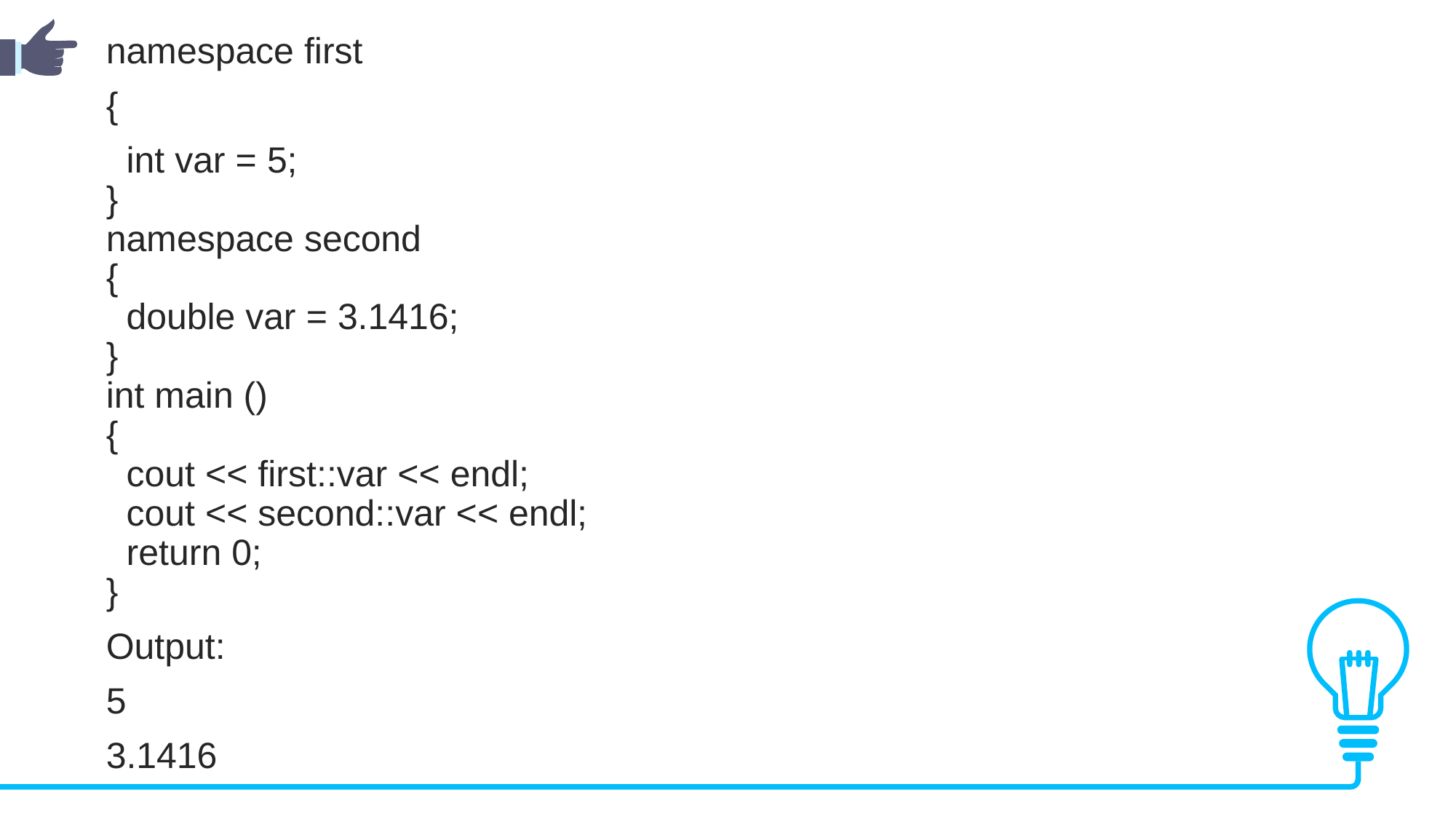

namespace first
{
  int var = 5;
}
namespace second
{
  double var = 3.1416;
}
int main ()
{
  cout << first::var << endl;
  cout << second::var << endl;
  return 0;
}
Output:
5
3.1416